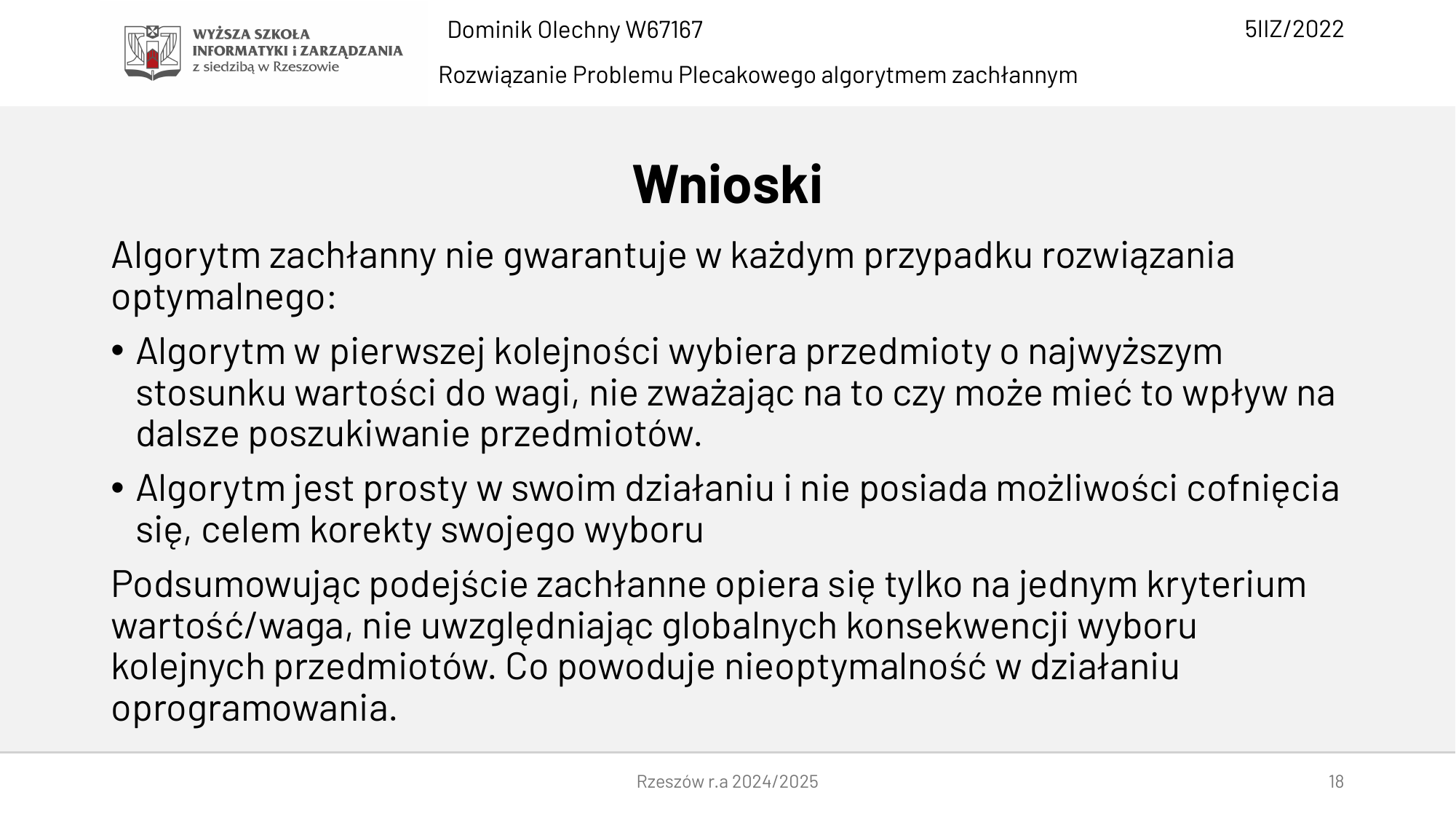

# Wnioski
Algorytm zachłanny nie gwarantuje w każdym przypadku rozwiązania optymalnego:
Algorytm w pierwszej kolejności wybiera przedmioty o najwyższym stosunku wartości do wagi, nie zważając na to czy może mieć to wpływ na dalsze poszukiwanie przedmiotów.
Algorytm jest prosty w swoim działaniu i nie posiada możliwości cofnięcia się, celem korekty swojego wyboru
Podsumowując podejście zachłanne opiera się tylko na jednym kryterium wartość/waga, nie uwzględniając globalnych konsekwencji wyboru kolejnych przedmiotów. Co powoduje nieoptymalność w działaniu oprogramowania.
Rzeszów r.a 2024/2025
18